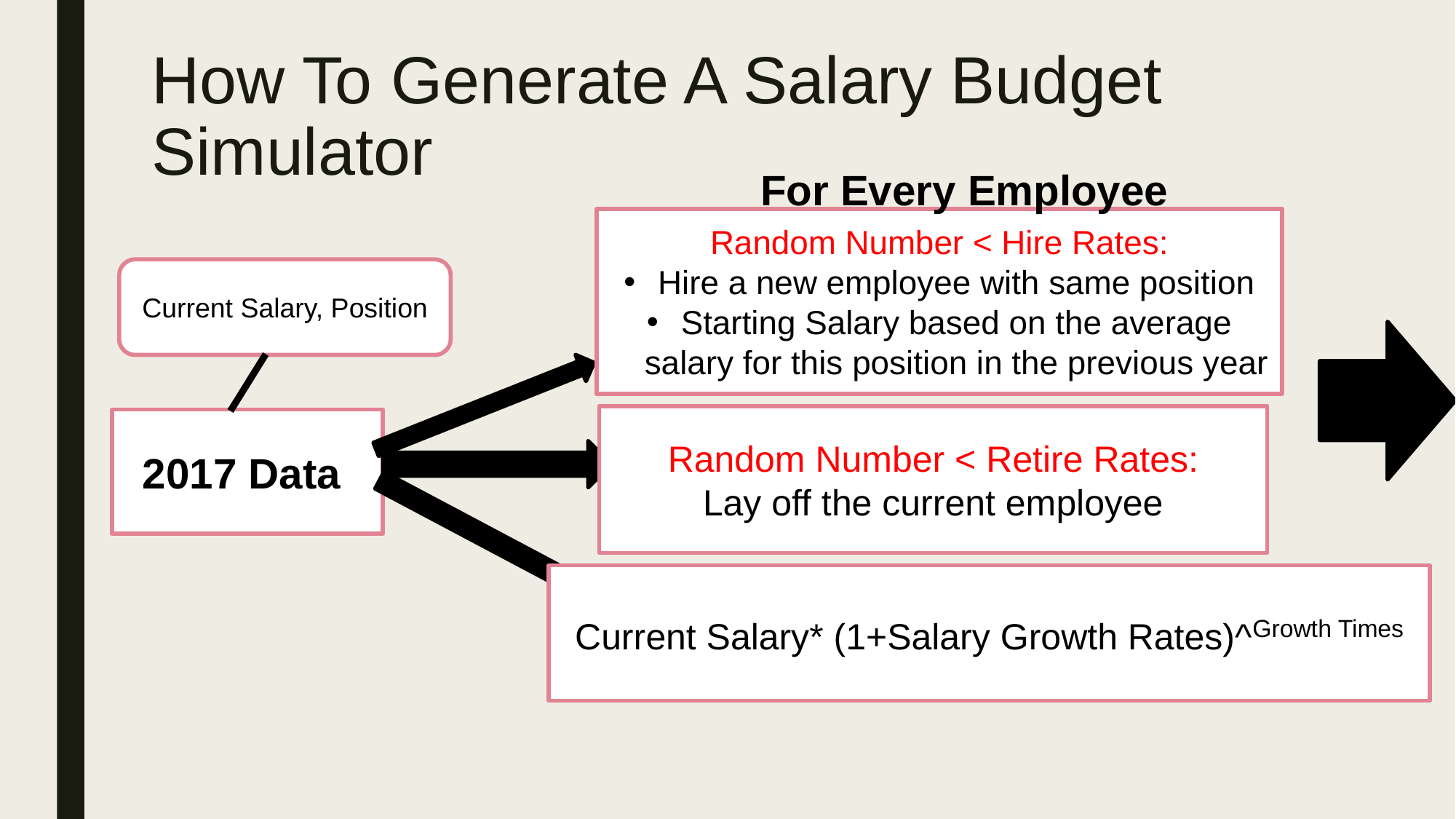

# How To Generate A Salary Budget Simulator
For Every Employee
Random Number < Hire Rates:
Hire a new employee with same position
Starting Salary based on the average salary for this position in the previous year
Current Salary, Position

Random Number < Retire Rates:
Lay off the current employee
2017 Data

Current Salary* (1+Salary Growth Rates)^Growth Times